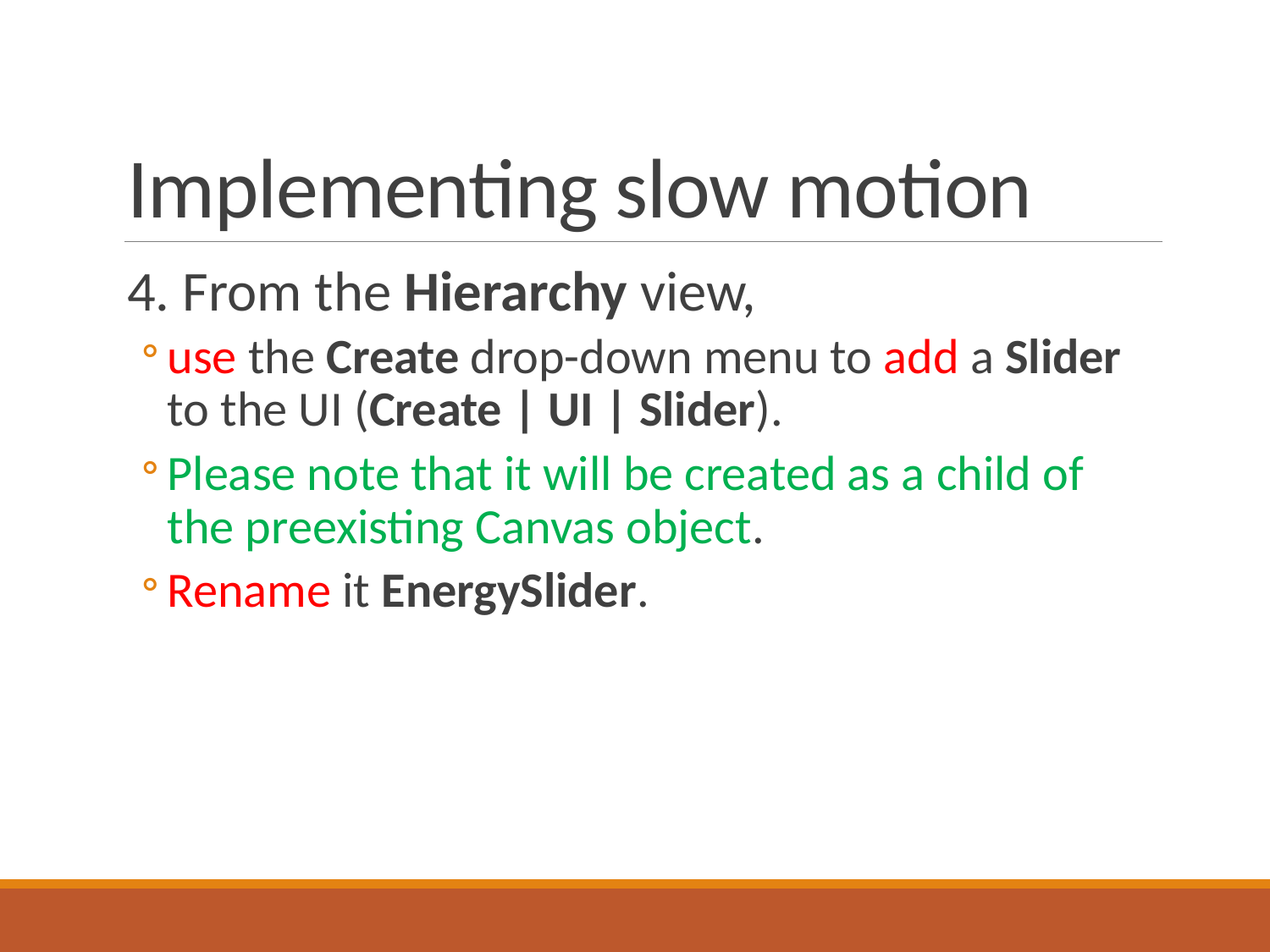

# Implementing slow motion
4. From the Hierarchy view,
use the Create drop-down menu to add a Slider to the UI (Create | UI | Slider).
Please note that it will be created as a child of the preexisting Canvas object.
Rename it EnergySlider.